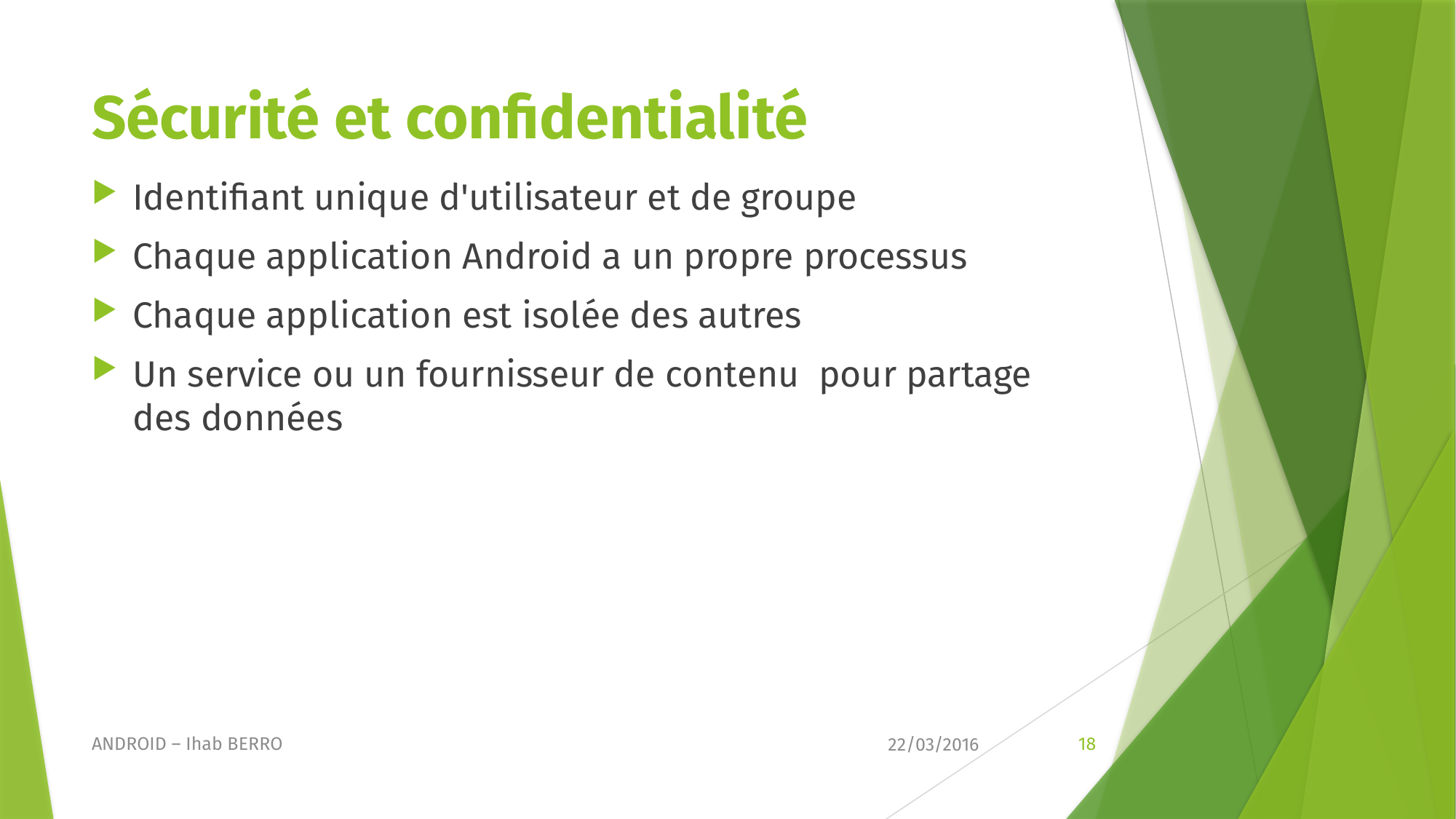

# Sécurité et confidentialité
Identifiant unique d'utilisateur et de groupe
Chaque application Android a un propre processus
Chaque application est isolée des autres
Un service ou un fournisseur de contenu  pour partage des données
ANDROID – Ihab BERRO
22/03/2016
18